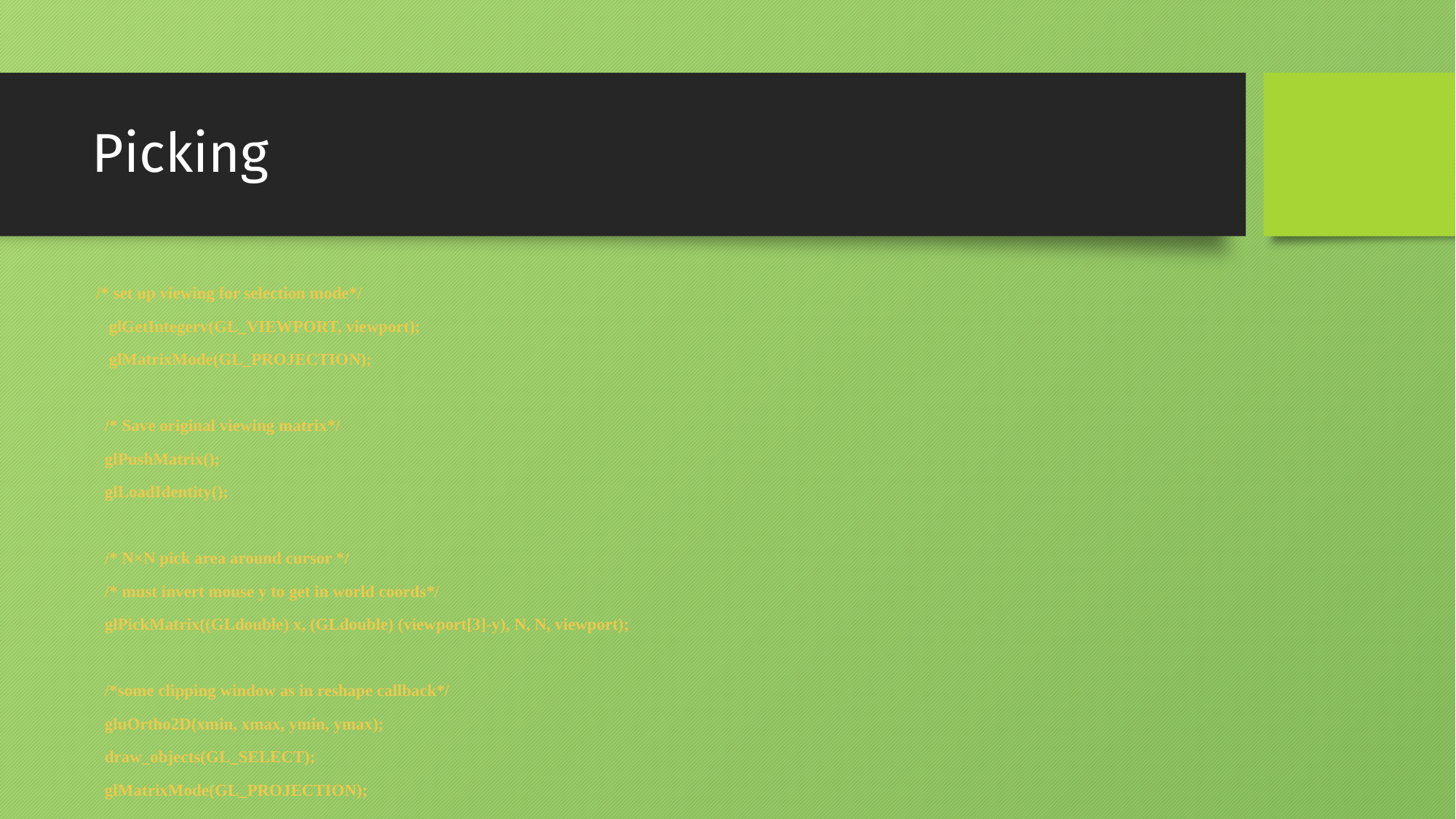

# Picking
 /* set up viewing for selection mode*/
    glGetIntegerv(GL_VIEWPORT, viewport);
    glMatrixMode(GL_PROJECTION);

   /* Save original viewing matrix*/
   glPushMatrix();
   glLoadIdentity();

   /* N×N pick area around cursor */
   /* must invert mouse y to get in world coords*/
   glPickMatrix((GLdouble) x, (GLdouble) (viewport[3]-y), N, N, viewport);

   /*some clipping window as in reshape callback*/
   gluOrtho2D(xmin, xmax, ymin, ymax);
   draw_objects(GL_SELECT);
   glMatrixMode(GL_PROJECTION);